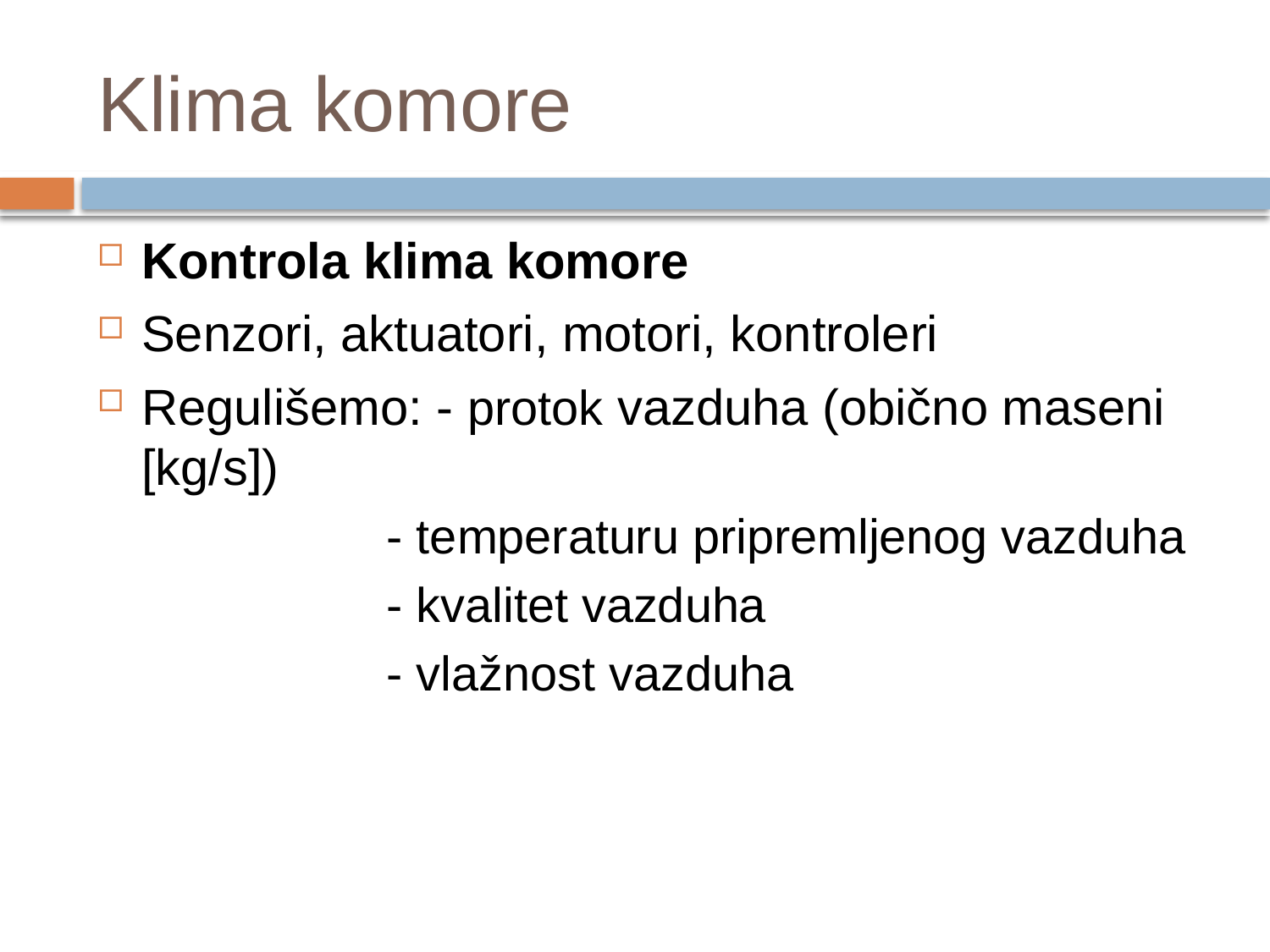

# Klima komore
Kontrola klima komore
Senzori, aktuatori, motori, kontroleri
Regulišemo: - protok vazduha (obično maseni [kg/s])
	- temperaturu pripremljenog vazduha
	- kvalitet vazduha
	- vlažnost vazduha